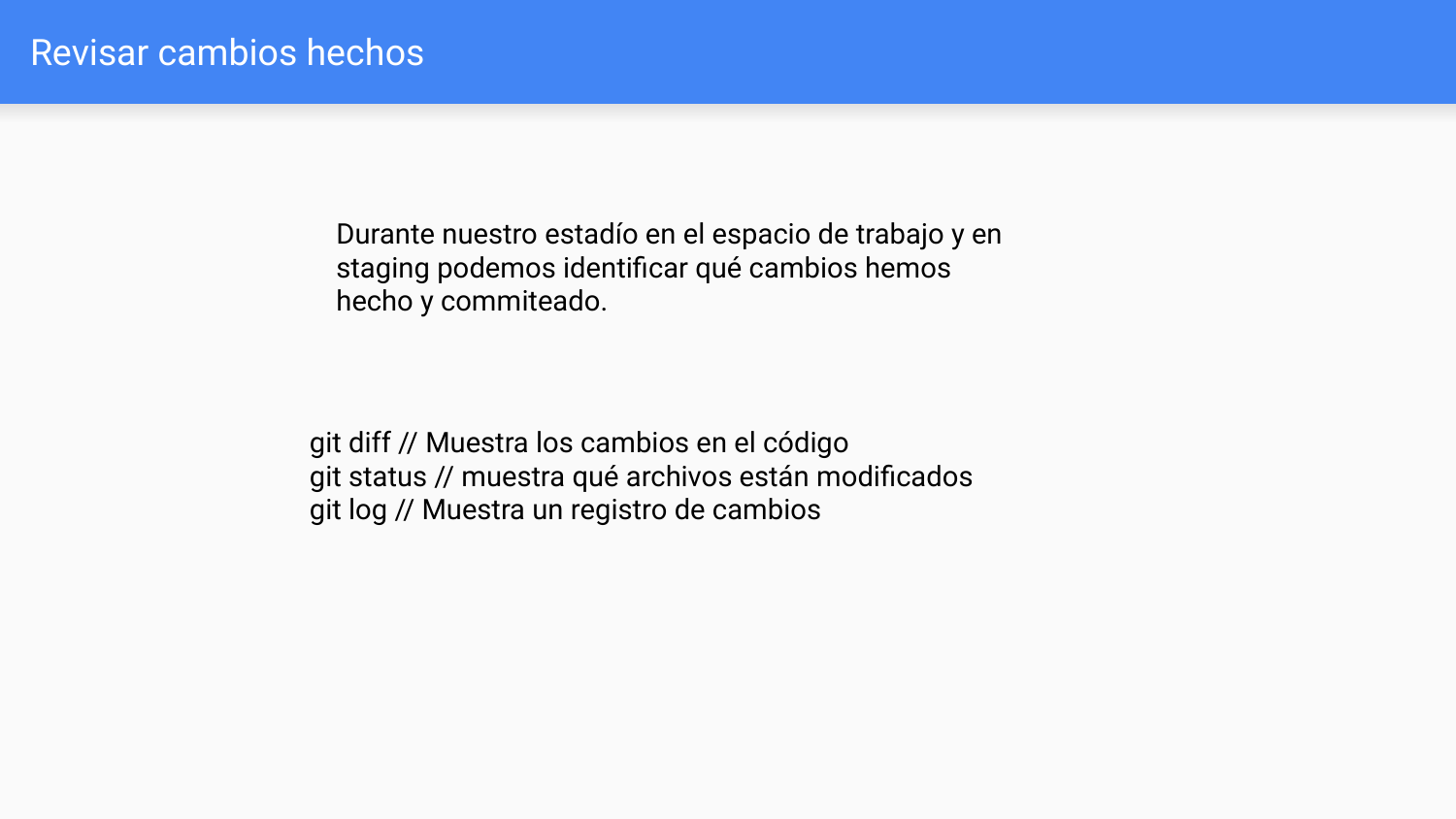

# Revisar cambios hechos
Durante nuestro estadío en el espacio de trabajo y en staging podemos identificar qué cambios hemos hecho y commiteado.
git diff // Muestra los cambios en el código
git status // muestra qué archivos están modificados
git log // Muestra un registro de cambios